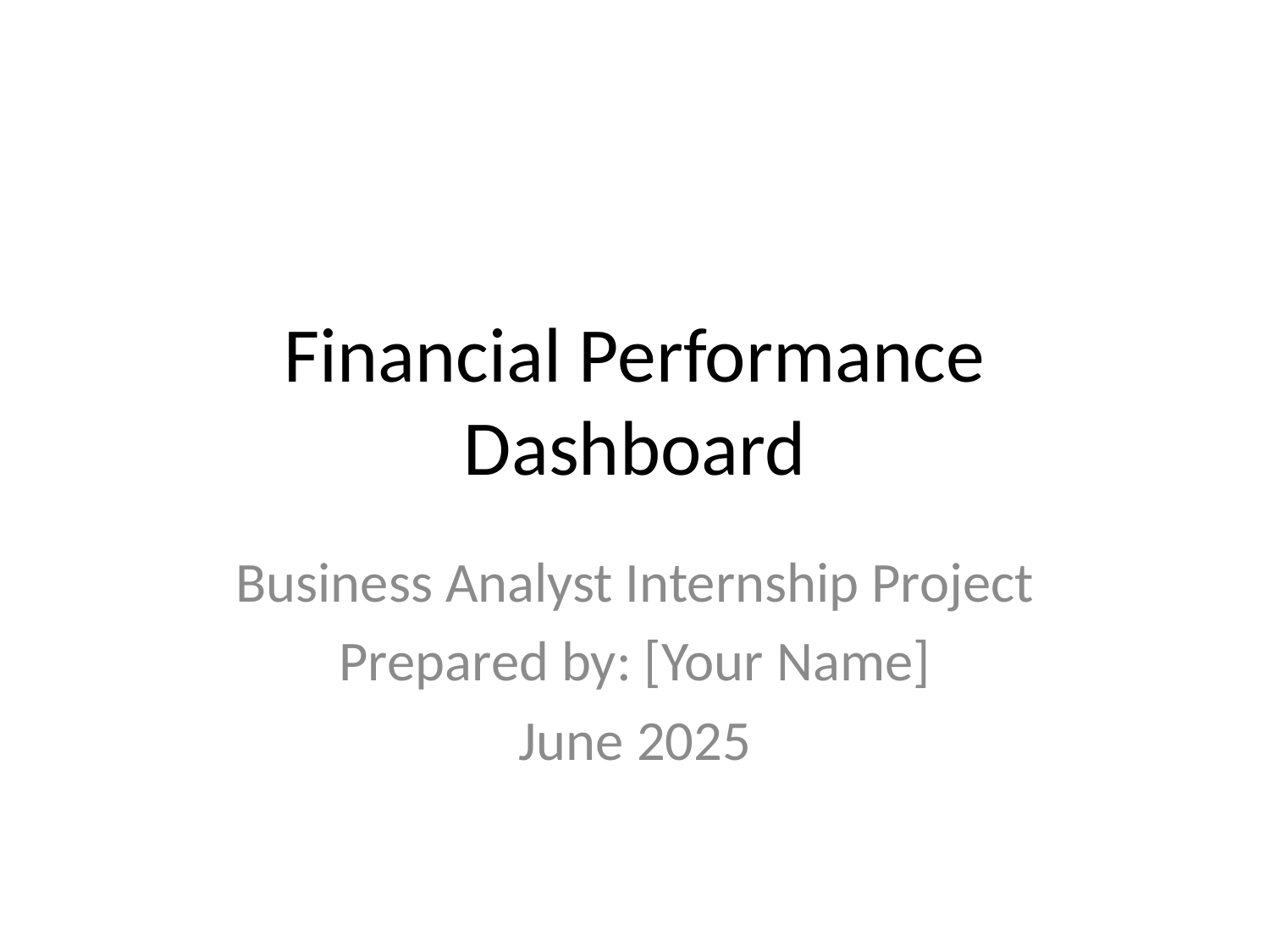

# Financial Performance Dashboard
Business Analyst Internship Project
Prepared by: [Your Name]
June 2025